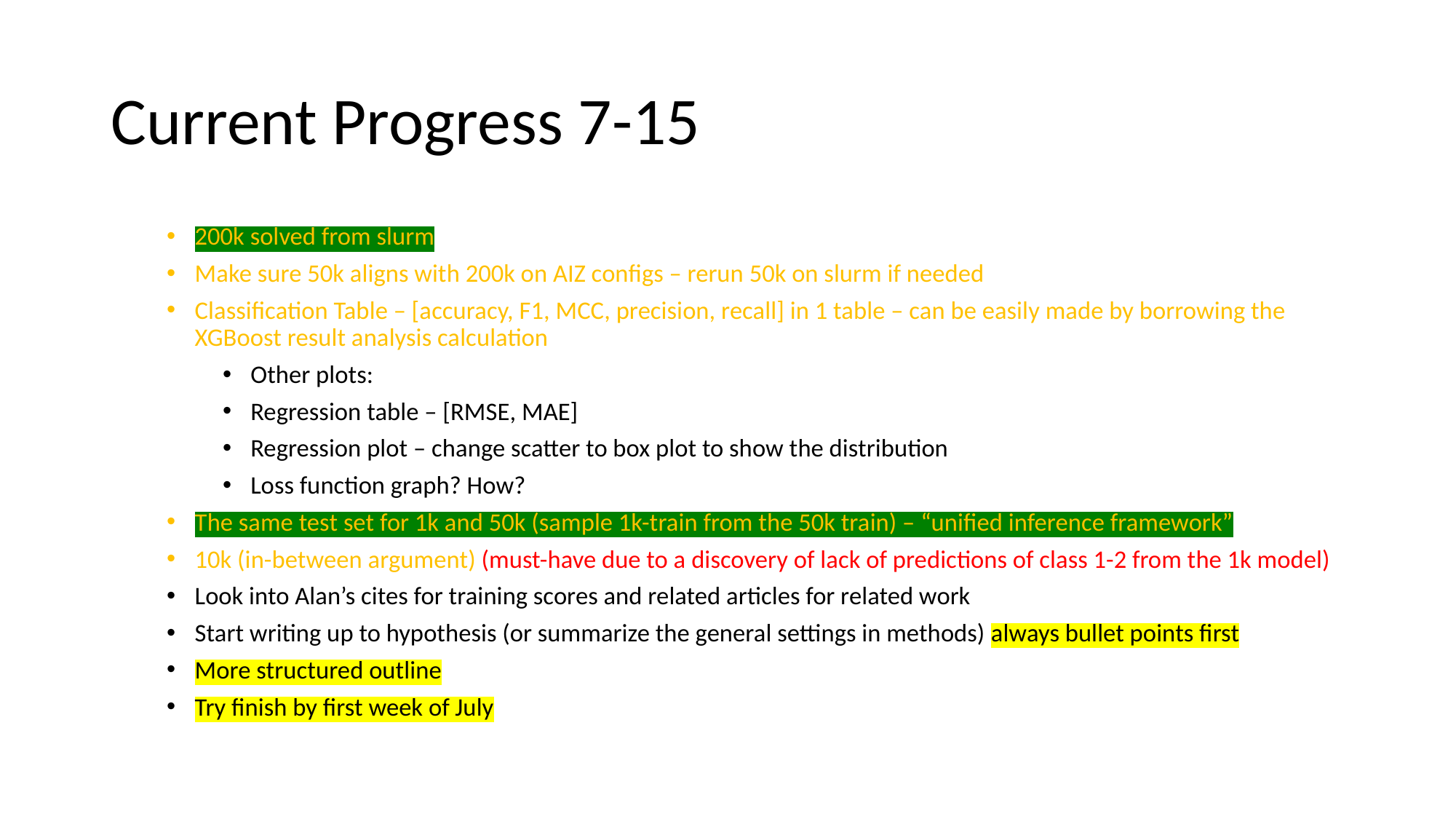

# Current Progress 7-15
200k solved from slurm
Make sure 50k aligns with 200k on AIZ configs – rerun 50k on slurm if needed
Classification Table – [accuracy, F1, MCC, precision, recall] in 1 table – can be easily made by borrowing the XGBoost result analysis calculation
Other plots:
Regression table – [RMSE, MAE]
Regression plot – change scatter to box plot to show the distribution
Loss function graph? How?
The same test set for 1k and 50k (sample 1k-train from the 50k train) – “unified inference framework”
10k (in-between argument) (must-have due to a discovery of lack of predictions of class 1-2 from the 1k model)
Look into Alan’s cites for training scores and related articles for related work
Start writing up to hypothesis (or summarize the general settings in methods) always bullet points first
More structured outline
Try finish by first week of July